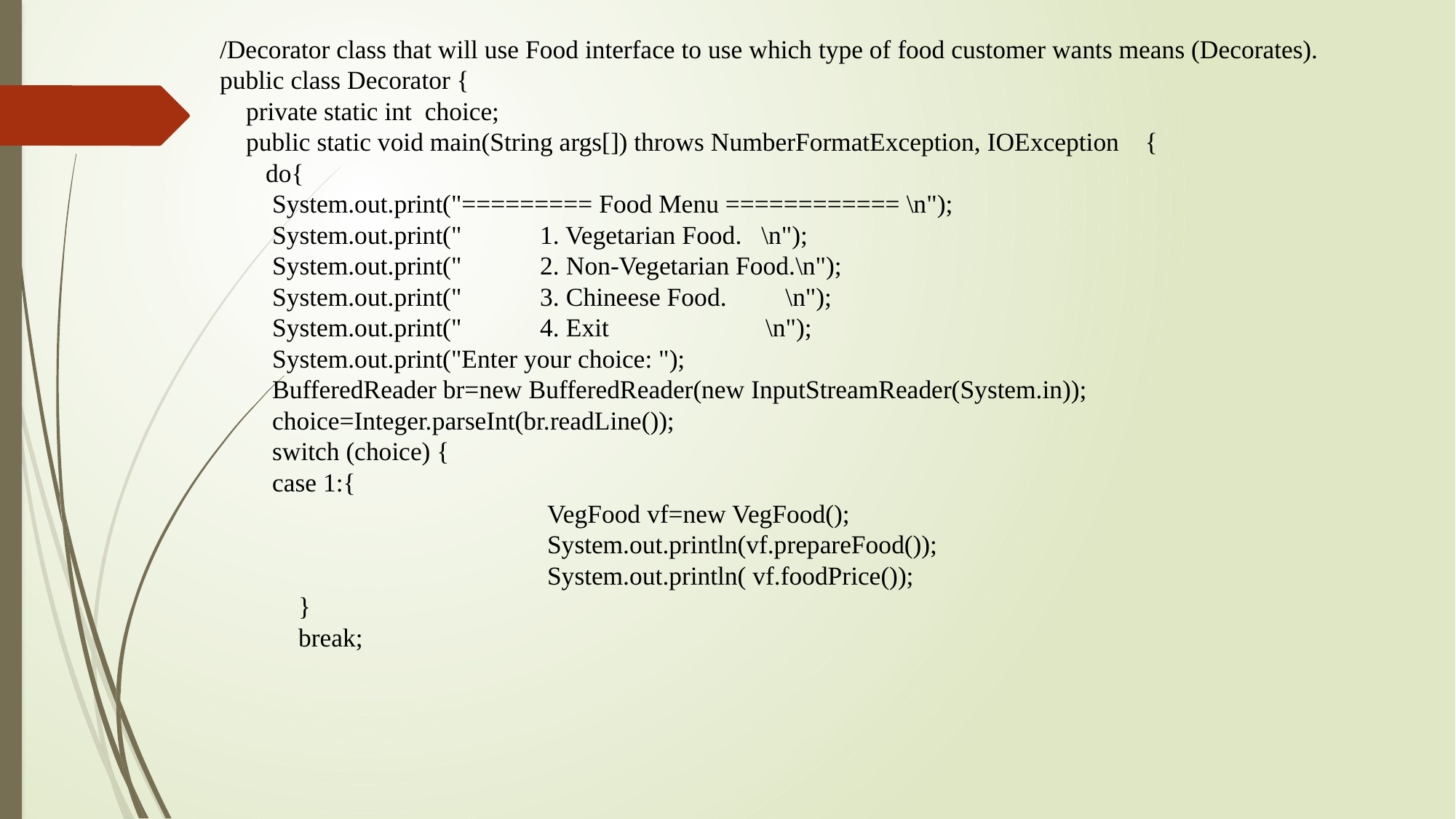

/Decorator class that will use Food interface to use which type of food customer wants means (Decorates).
public class Decorator {
    private static int  choice;
    public static void main(String args[]) throws NumberFormatException, IOException    {
       do{
        System.out.print("========= Food Menu ============ \n");
        System.out.print("            1. Vegetarian Food.   \n");
        System.out.print("            2. Non-Vegetarian Food.\n");
        System.out.print("            3. Chineese Food.         \n");
        System.out.print("            4. Exit                        \n");
        System.out.print("Enter your choice: ");
        BufferedReader br=new BufferedReader(new InputStreamReader(System.in));
        choice=Integer.parseInt(br.readLine());
        switch (choice) {
        case 1:{
			VegFood vf=new VegFood();
			System.out.println(vf.prepareFood());
			System.out.println( vf.foodPrice());
            }
            break;